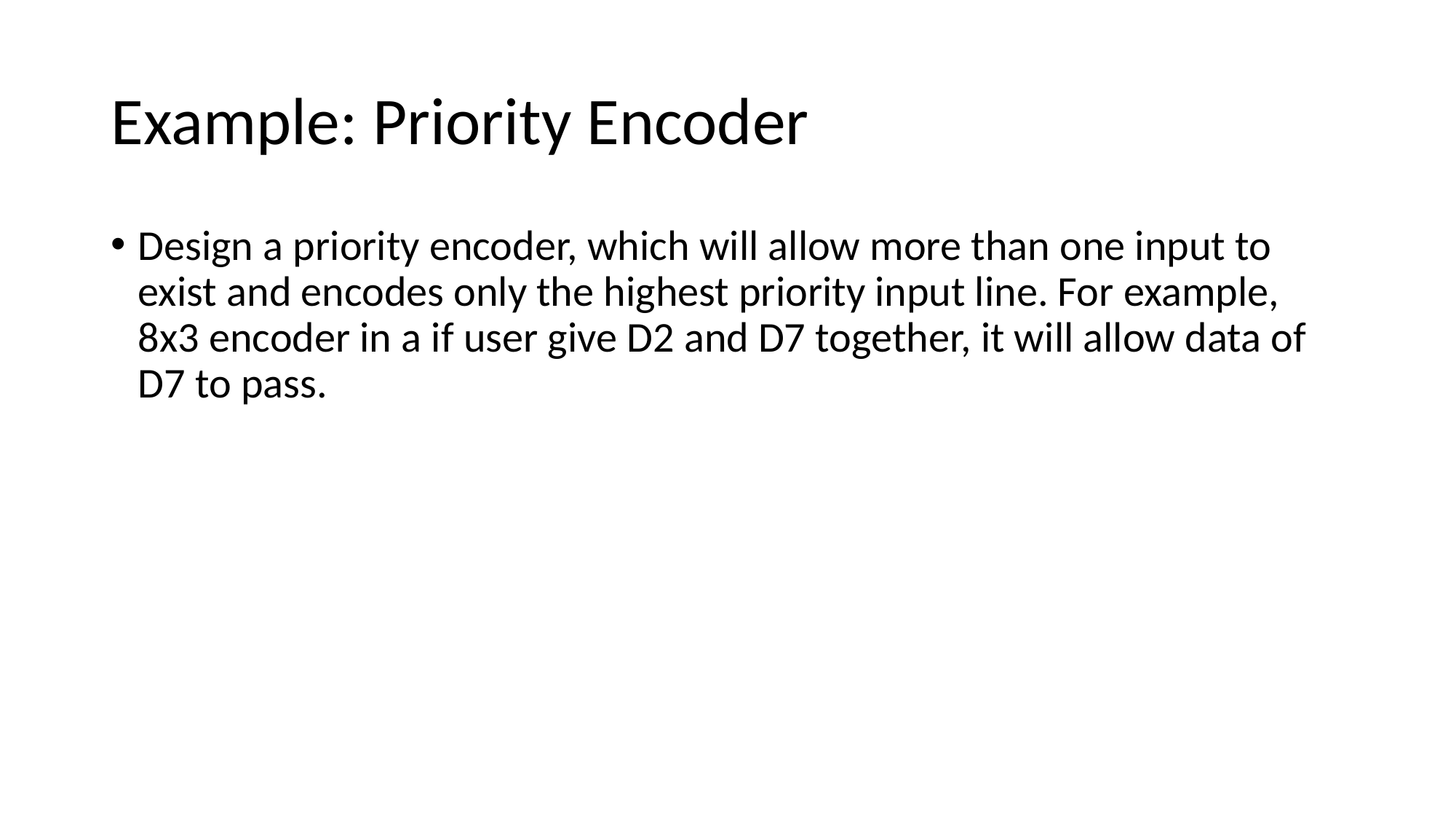

# Example: Priority Encoder
Design a priority encoder, which will allow more than one input to exist and encodes only the highest priority input line. For example, 8x3 encoder in a if user give D2 and D7 together, it will allow data of D7 to pass.